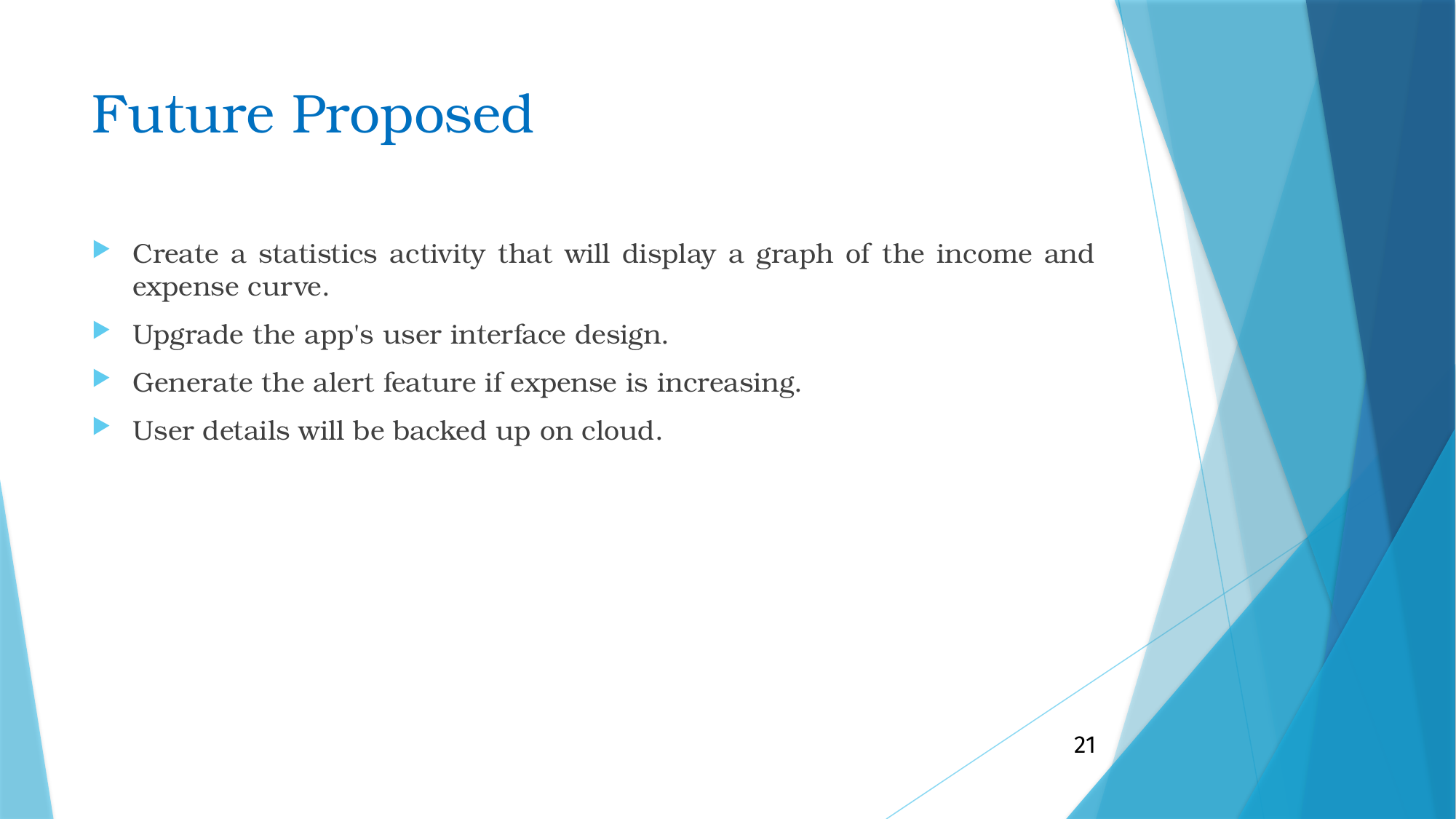

# Future Proposed
Create a statistics activity that will display a graph of the income and expense curve.
Upgrade the app's user interface design.
Generate the alert feature if expense is increasing.
User details will be backed up on cloud.
21